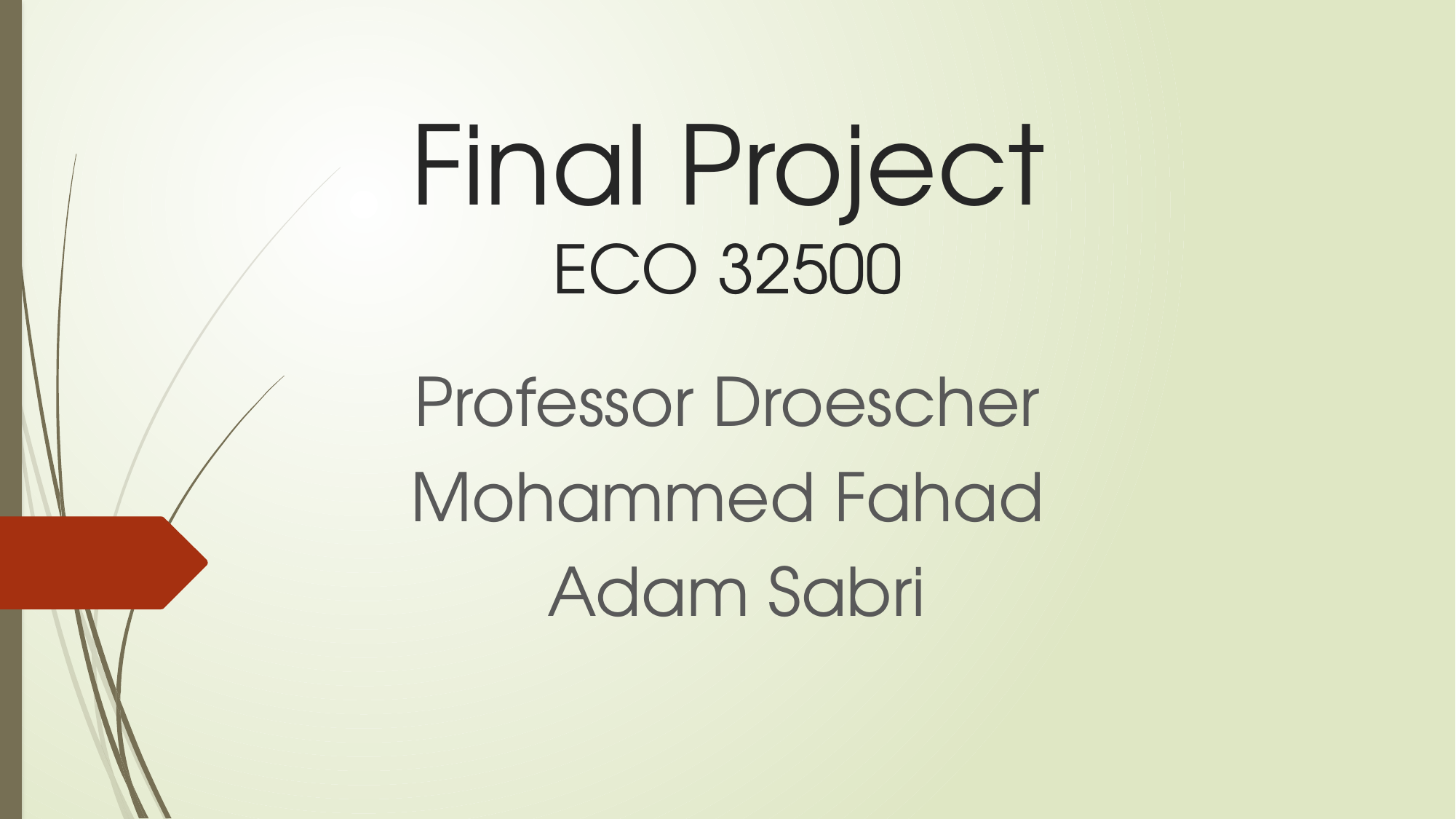

# Final Project ECO 32500
Professor Droescher
Mohammed Fahad
 Adam Sabri